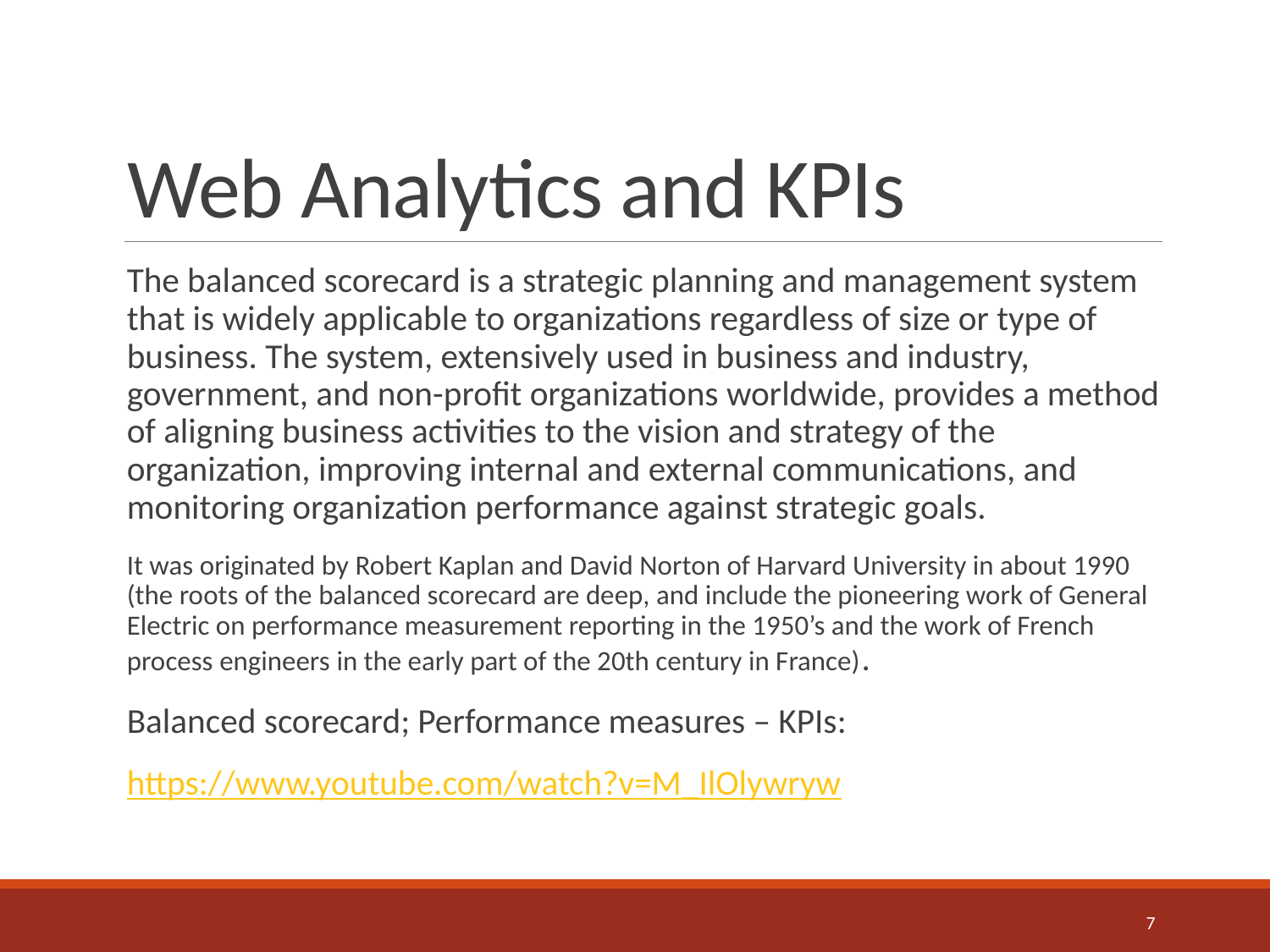

# Web Analytics and KPIs
The balanced scorecard is a strategic planning and management system that is widely applicable to organizations regardless of size or type of business. The system, extensively used in business and industry, government, and non-profit organizations worldwide, provides a method of aligning business activities to the vision and strategy of the organization, improving internal and external communications, and monitoring organization performance against strategic goals.
It was originated by Robert Kaplan and David Norton of Harvard University in about 1990 (the roots of the balanced scorecard are deep, and include the pioneering work of General Electric on performance measurement reporting in the 1950’s and the work of French process engineers in the early part of the 20th century in France).
Balanced scorecard; Performance measures – KPIs:
https://www.youtube.com/watch?v=M_IlOlywryw

7